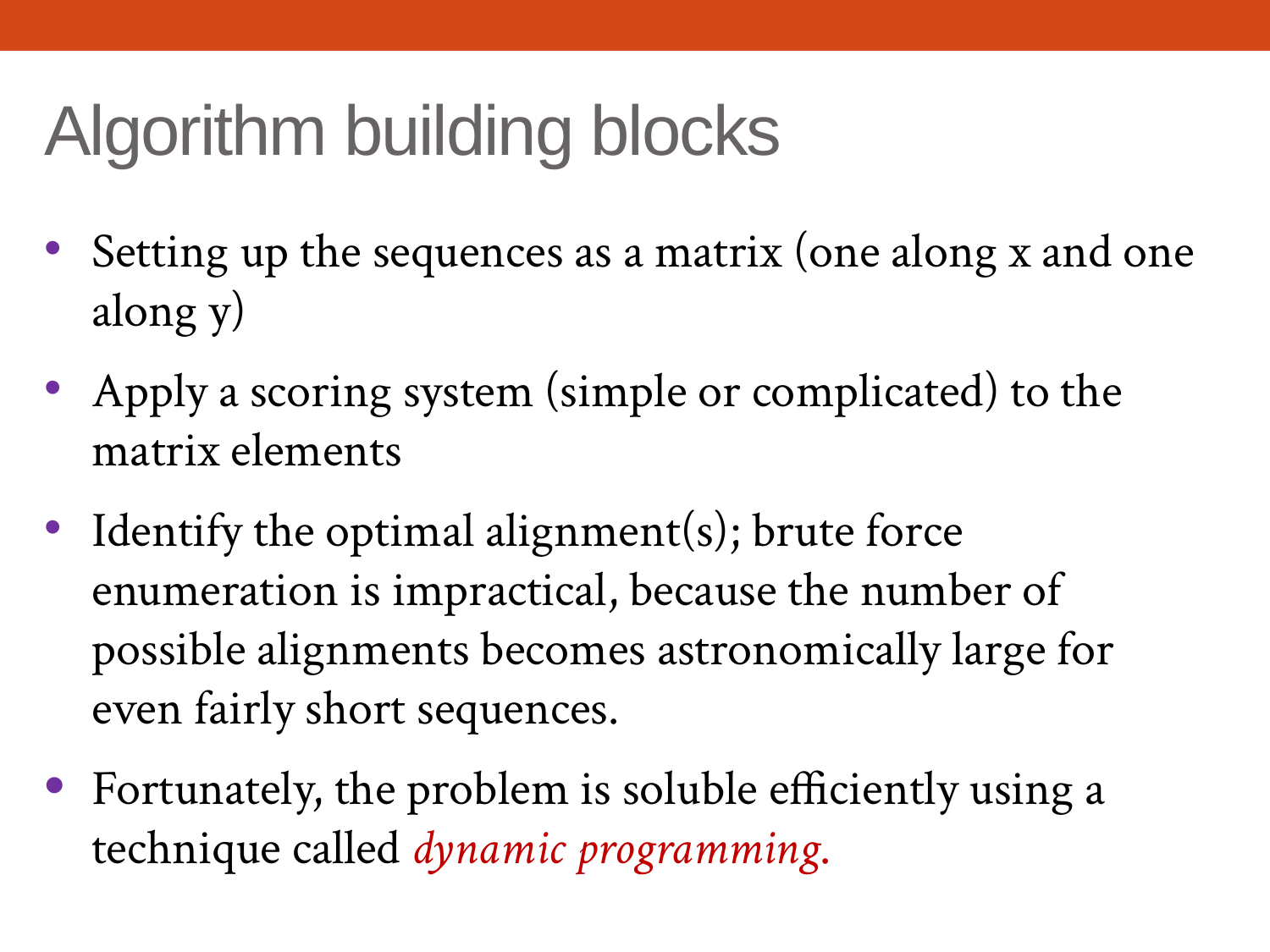

# Algorithm building blocks
Setting up the sequences as a matrix (one along x and one along y)
Apply a scoring system (simple or complicated) to the matrix elements
Identify the optimal alignment(s); brute force enumeration is impractical, because the number of possible alignments becomes astronomically large for even fairly short sequences.
Fortunately, the problem is soluble efficiently using a technique called dynamic programming.